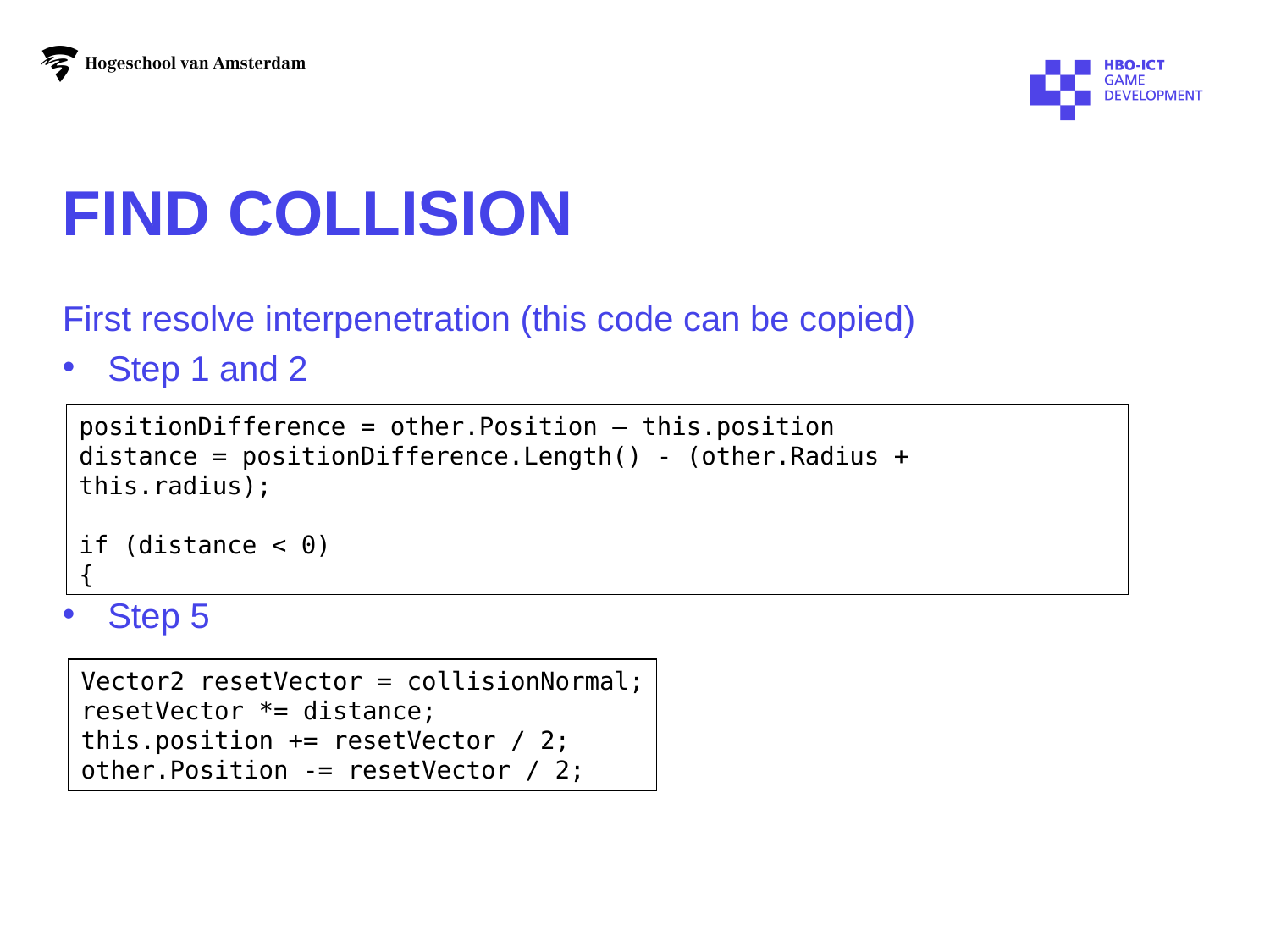

# Find coLlision
First resolve interpenetration (this code can be copied)
Step 1 and 2

Step 5
positionDifference = other.Position – this.position
distance = positionDifference.Length() - (other.Radius + this.radius);

if (distance < 0)
{
Vector2 resetVector = collisionNormal;
resetVector *= distance;
this.position += resetVector / 2;
other.Position -= resetVector / 2;